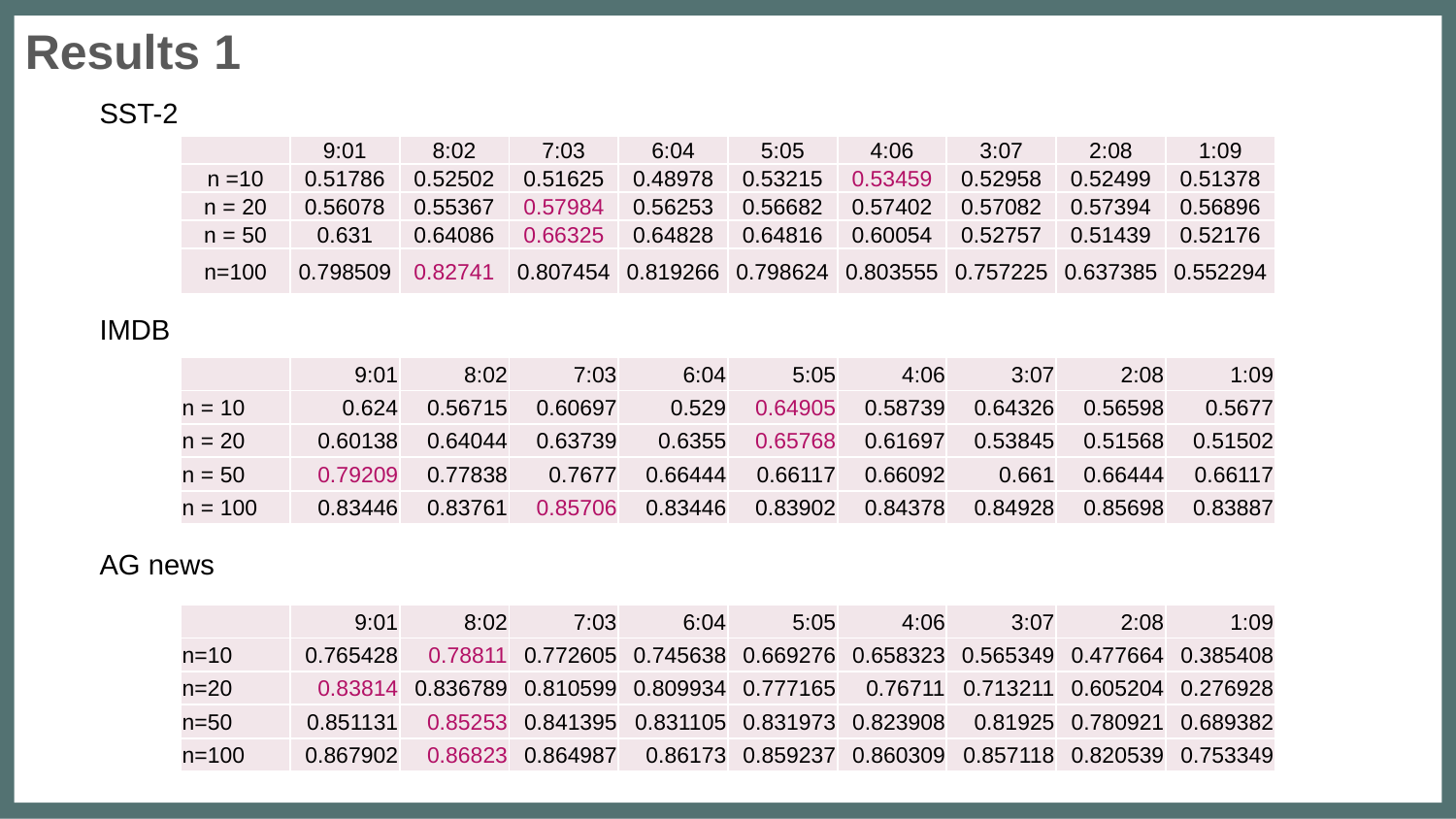

Results 1
SST-2
|  | 9:01 | 8:02 | 7:03 | 6:04 | 5:05 | 4:06 | 3:07 | 2:08 | 1:09 |
| --- | --- | --- | --- | --- | --- | --- | --- | --- | --- |
| n =10 | 0.51786 | 0.52502 | 0.51625 | 0.48978 | 0.53215 | 0.53459 | 0.52958 | 0.52499 | 0.51378 |
| n = 20 | 0.56078 | 0.55367 | 0.57984 | 0.56253 | 0.56682 | 0.57402 | 0.57082 | 0.57394 | 0.56896 |
| n = 50 | 0.631 | 0.64086 | 0.66325 | 0.64828 | 0.64816 | 0.60054 | 0.52757 | 0.51439 | 0.52176 |
| n=100 | 0.798509 | 0.82741 | 0.807454 | 0.819266 | 0.798624 | 0.803555 | 0.757225 | 0.637385 | 0.552294 |
IMDB
|  | 9:01 | 8:02 | 7:03 | 6:04 | 5:05 | 4:06 | 3:07 | 2:08 | 1:09 |
| --- | --- | --- | --- | --- | --- | --- | --- | --- | --- |
| n = 10 | 0.624 | 0.56715 | 0.60697 | 0.529 | 0.64905 | 0.58739 | 0.64326 | 0.56598 | 0.5677 |
| n = 20 | 0.60138 | 0.64044 | 0.63739 | 0.6355 | 0.65768 | 0.61697 | 0.53845 | 0.51568 | 0.51502 |
| n = 50 | 0.79209 | 0.77838 | 0.7677 | 0.66444 | 0.66117 | 0.66092 | 0.661 | 0.66444 | 0.66117 |
| n = 100 | 0.83446 | 0.83761 | 0.85706 | 0.83446 | 0.83902 | 0.84378 | 0.84928 | 0.85698 | 0.83887 |
AG news
|  | 9:01 | 8:02 | 7:03 | 6:04 | 5:05 | 4:06 | 3:07 | 2:08 | 1:09 |
| --- | --- | --- | --- | --- | --- | --- | --- | --- | --- |
| n=10 | 0.765428 | 0.78811 | 0.772605 | 0.745638 | 0.669276 | 0.658323 | 0.565349 | 0.477664 | 0.385408 |
| n=20 | 0.83814 | 0.836789 | 0.810599 | 0.809934 | 0.777165 | 0.76711 | 0.713211 | 0.605204 | 0.276928 |
| n=50 | 0.851131 | 0.85253 | 0.841395 | 0.831105 | 0.831973 | 0.823908 | 0.81925 | 0.780921 | 0.689382 |
| n=100 | 0.867902 | 0.86823 | 0.864987 | 0.86173 | 0.859237 | 0.860309 | 0.857118 | 0.820539 | 0.753349 |